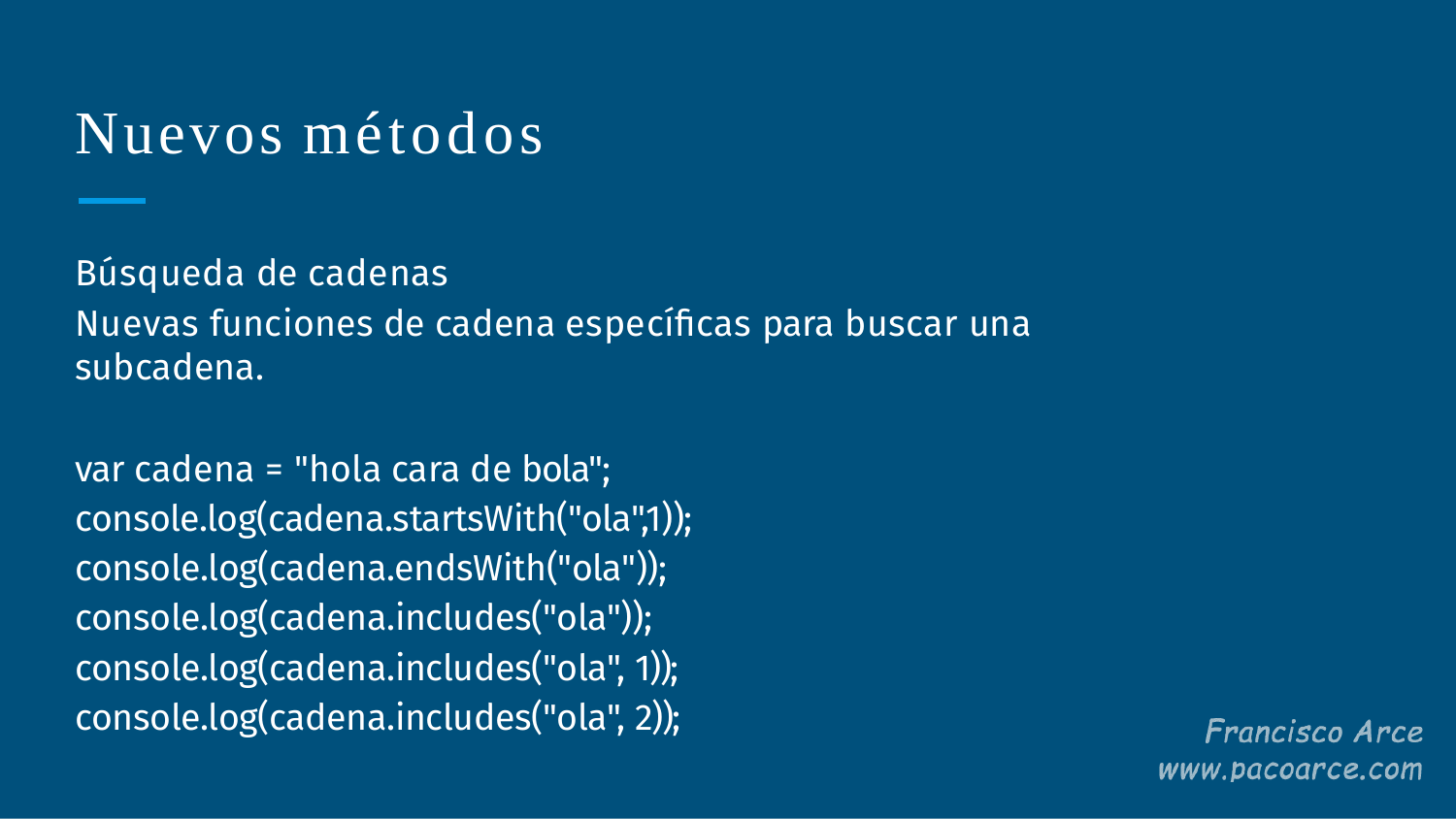

# Nuevos métodos

Búsqueda de cadenas
Nuevas funciones de cadena especíﬁcas para buscar una subcadena.

var cadena = "hola cara de bola";  console.log(cadena.startsWith("ola",1));  console.log(cadena.endsWith("ola"));  console.log(cadena.includes("ola"));  console.log(cadena.includes("ola", 1));
console.log(cadena.includes("ola", 2));